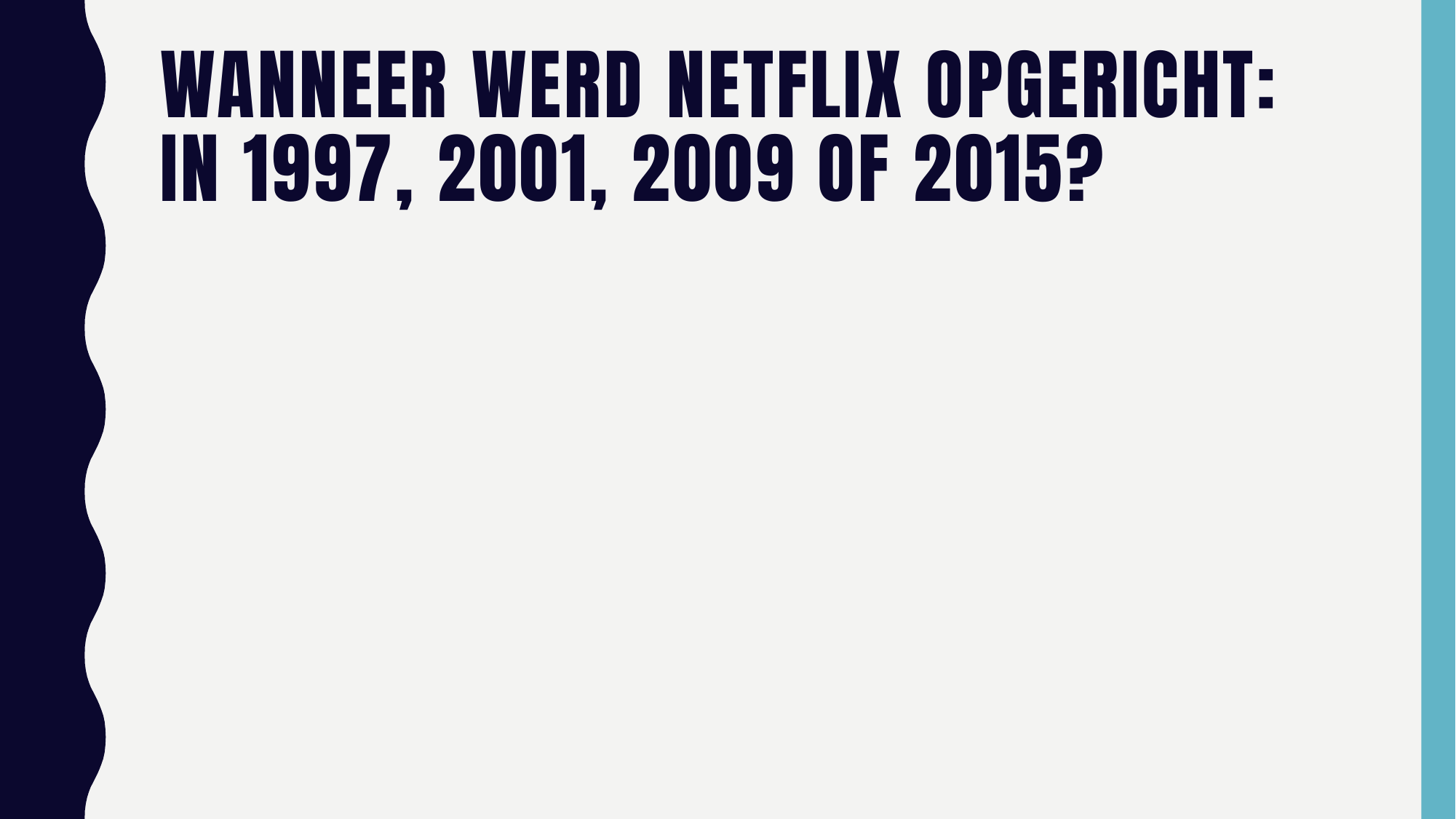

# Wanneer werd Netflix opgericht: in 1997, 2001, 2009 of 2015?